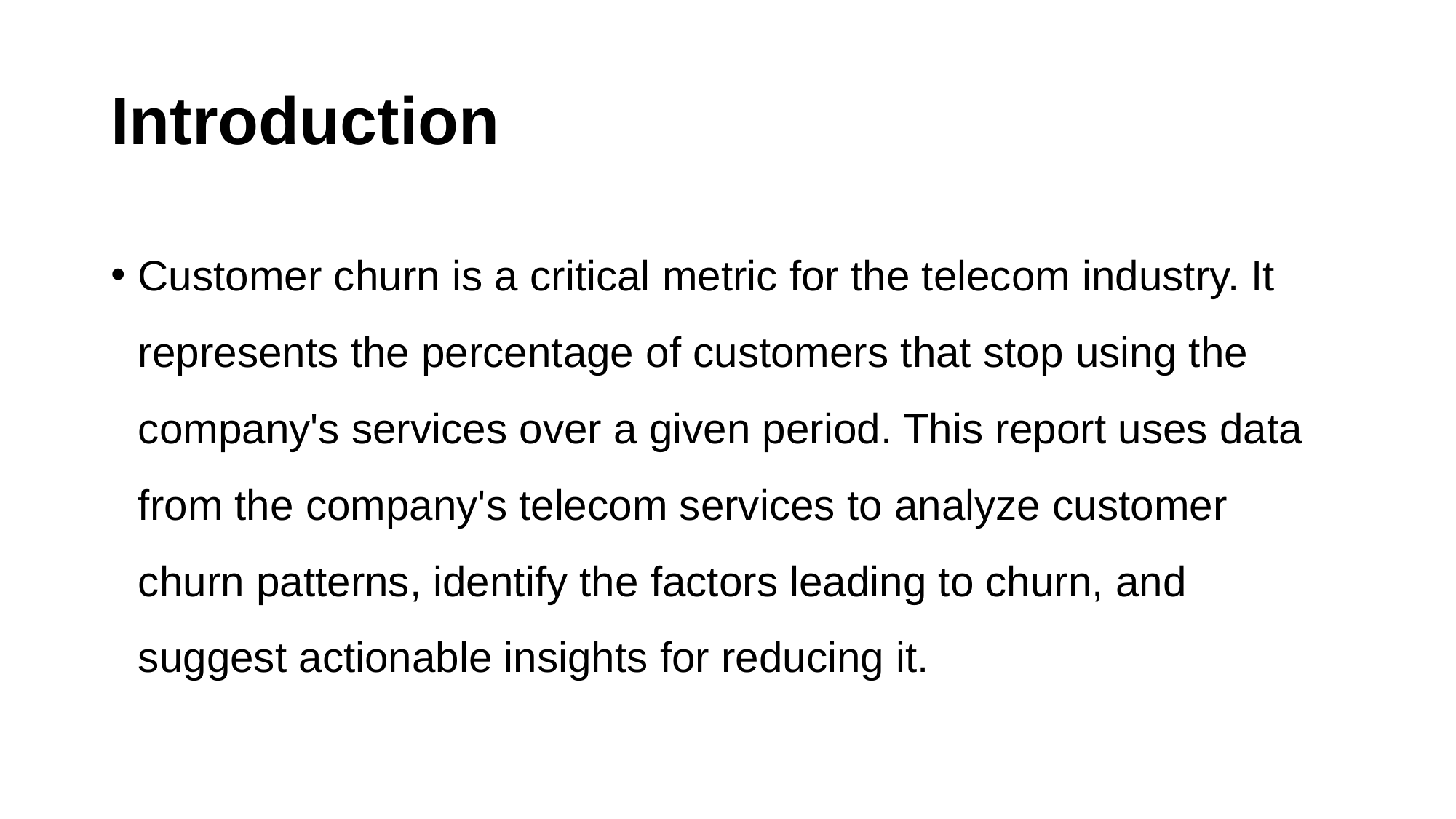

# Introduction
Customer churn is a critical metric for the telecom industry. It represents the percentage of customers that stop using the company's services over a given period. This report uses data from the company's telecom services to analyze customer churn patterns, identify the factors leading to churn, and suggest actionable insights for reducing it.